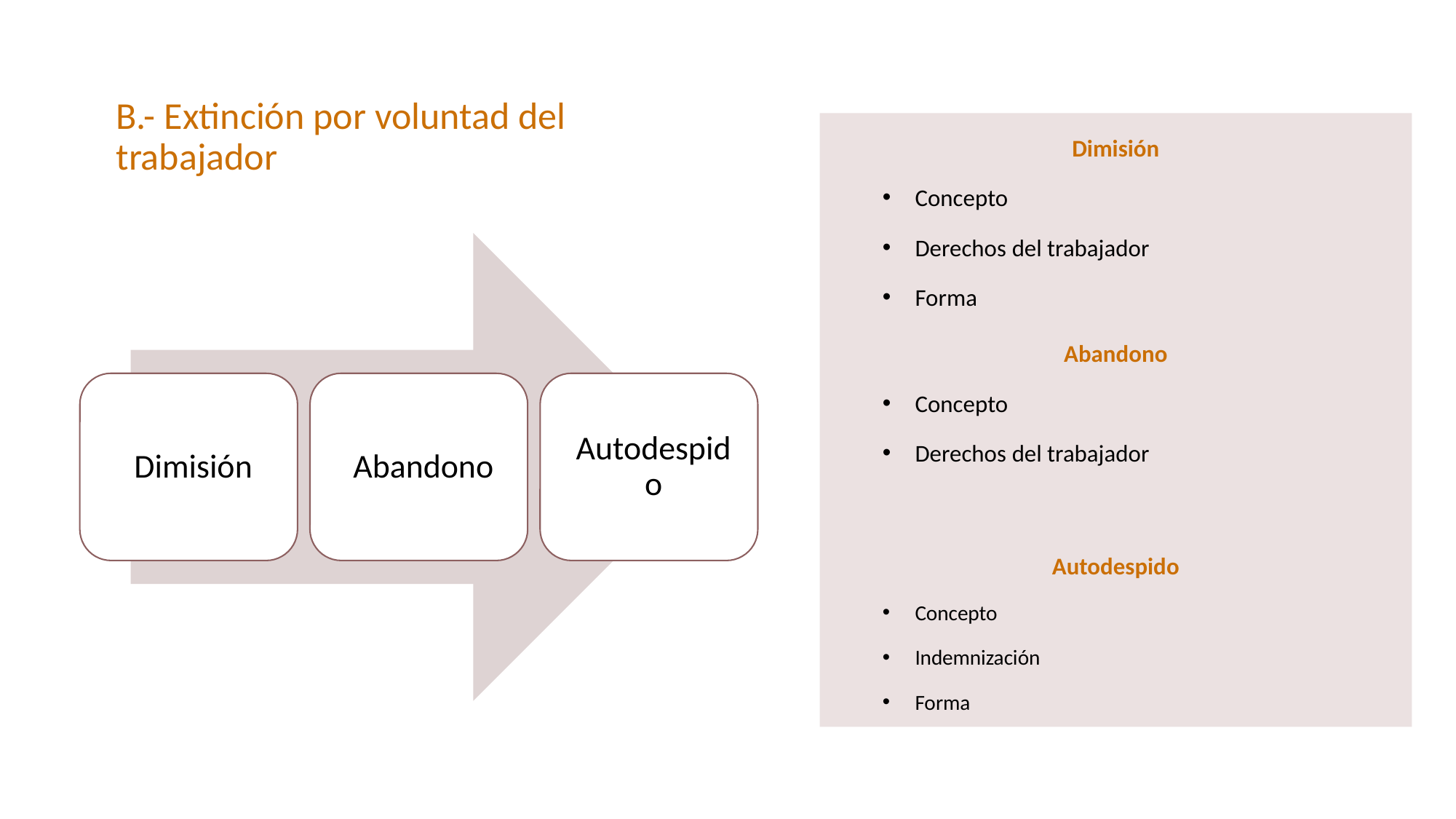

# B.- Extinción por voluntad del trabajador
Dimisión
Concepto
Derechos del trabajador
Forma
Abandono
Concepto
Derechos del trabajador

Autodespido
Concepto
Indemnización
Forma
Dimisión
Abandono
Autodespido